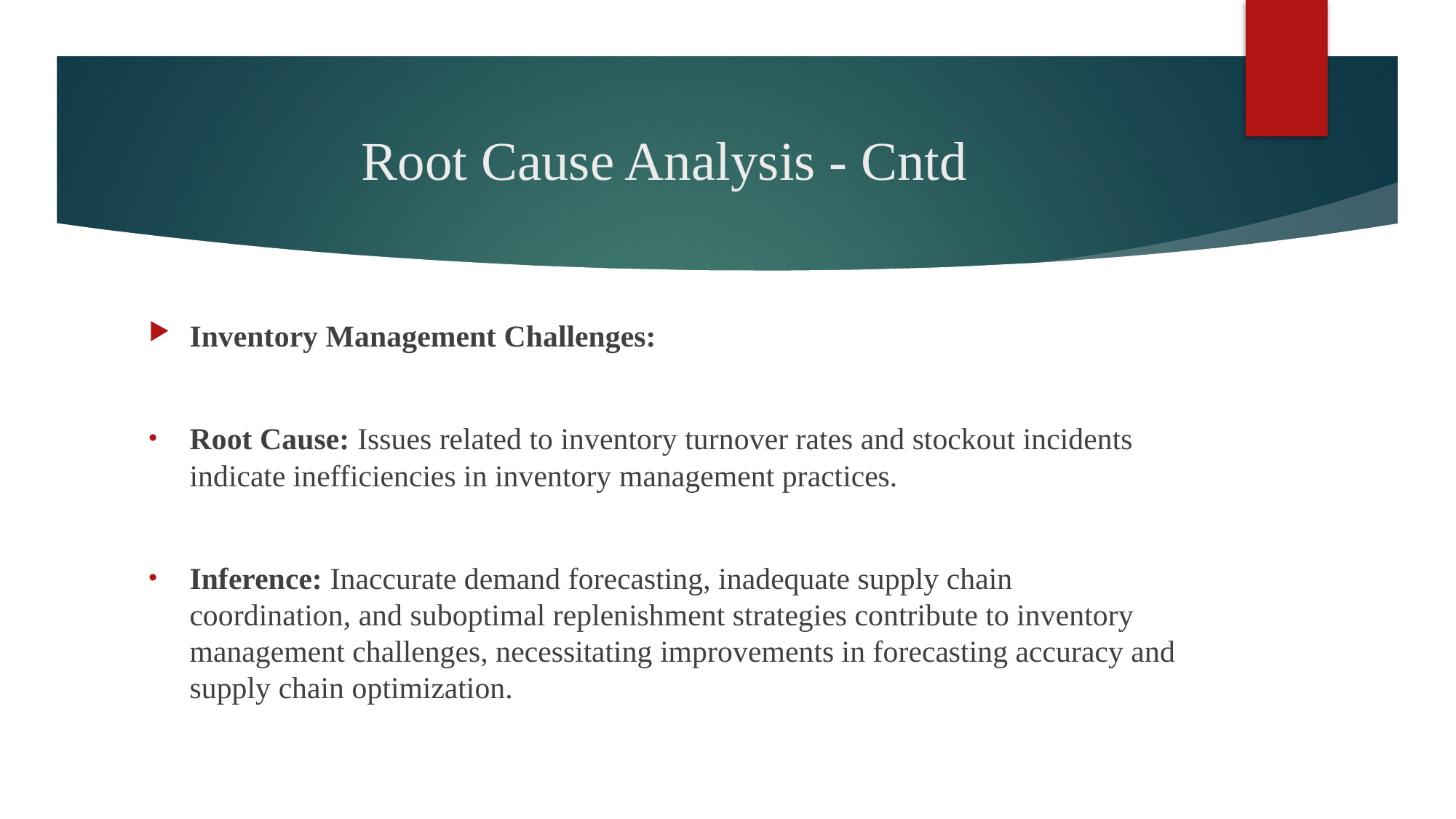

# Root Cause Analysis - Cntd
Inventory Management Challenges:

Root Cause: Issues related to inventory turnover rates and stockout incidents indicate inefficiencies in inventory management practices.

Inference: Inaccurate demand forecasting, inadequate supply chain coordination, and suboptimal replenishment strategies contribute to inventory management challenges, necessitating improvements in forecasting accuracy and supply chain optimization.